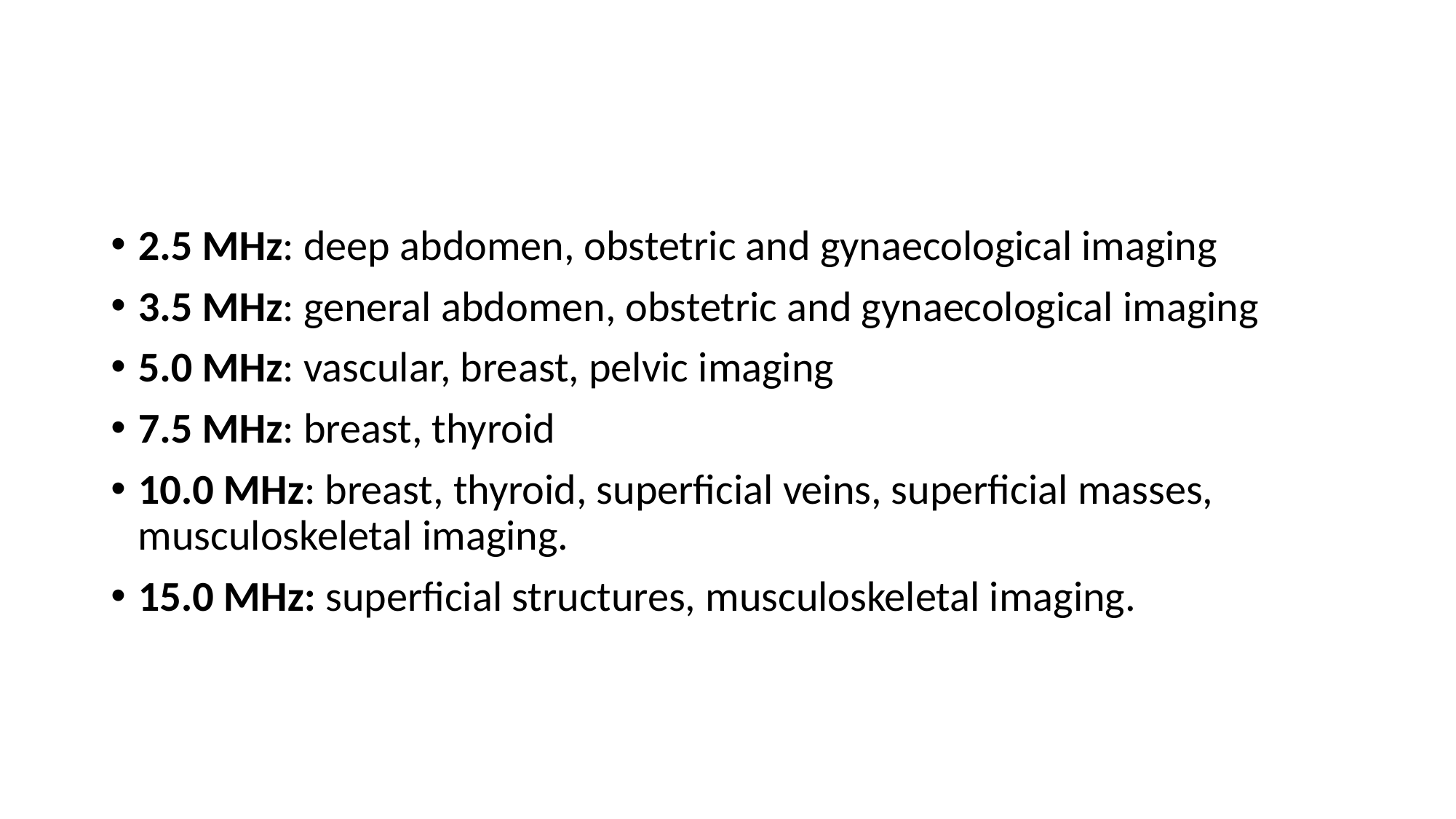

#
2.5 MHz: deep abdomen, obstetric and gynaecological imaging
3.5 MHz: general abdomen, obstetric and gynaecological imaging
5.0 MHz: vascular, breast, pelvic imaging
7.5 MHz: breast, thyroid
10.0 MHz: breast, thyroid, superficial veins, superficial masses, musculoskeletal imaging.
15.0 MHz: superficial structures, musculoskeletal imaging.